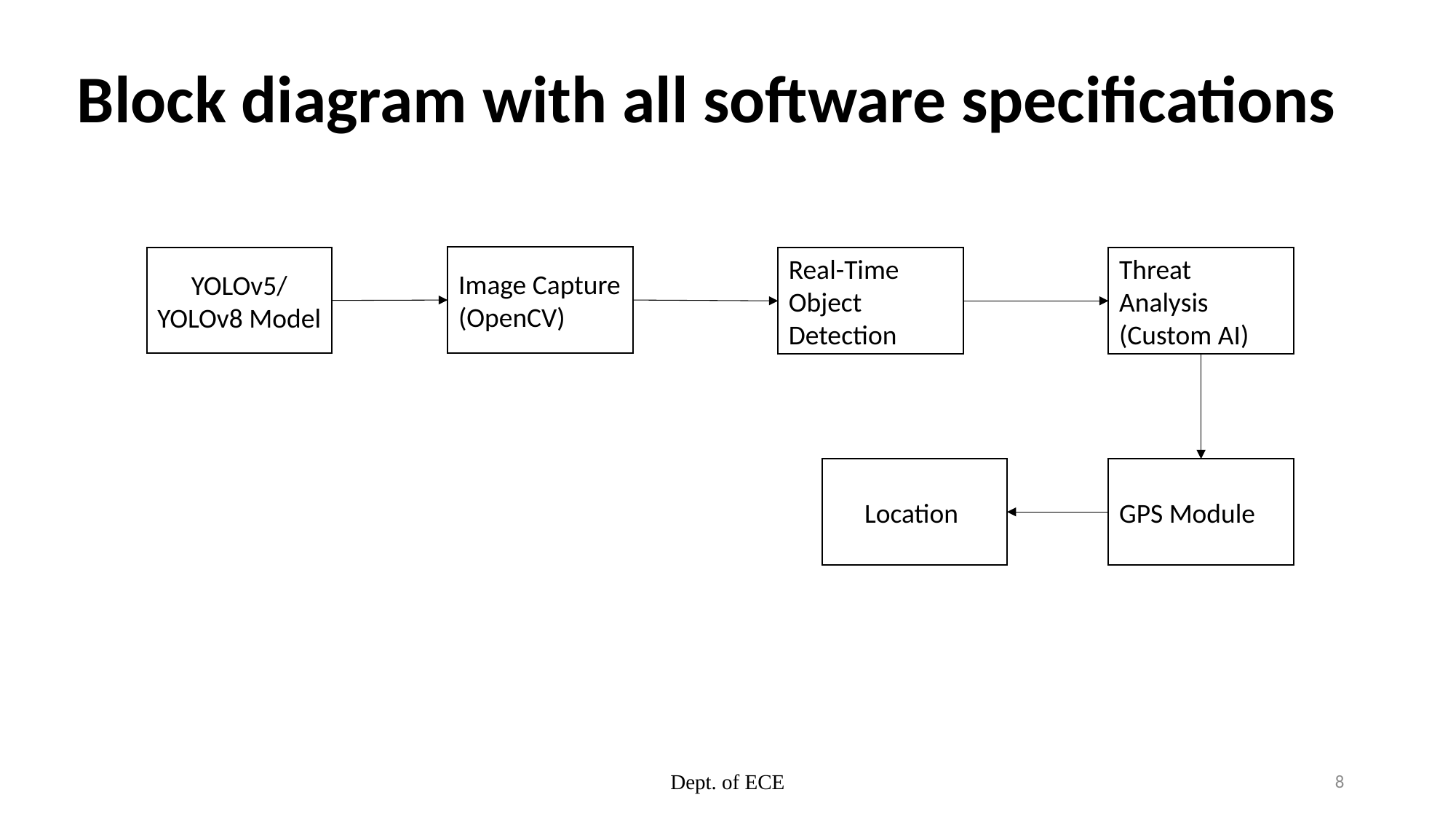

Block diagram with all software specifications

Image Capture (OpenCV)
Real-Time Object Detection
Threat Analysis (Custom AI)

YOLOv5/YOLOv8 Model

Location
GPS Module
Dept. of ECE
8